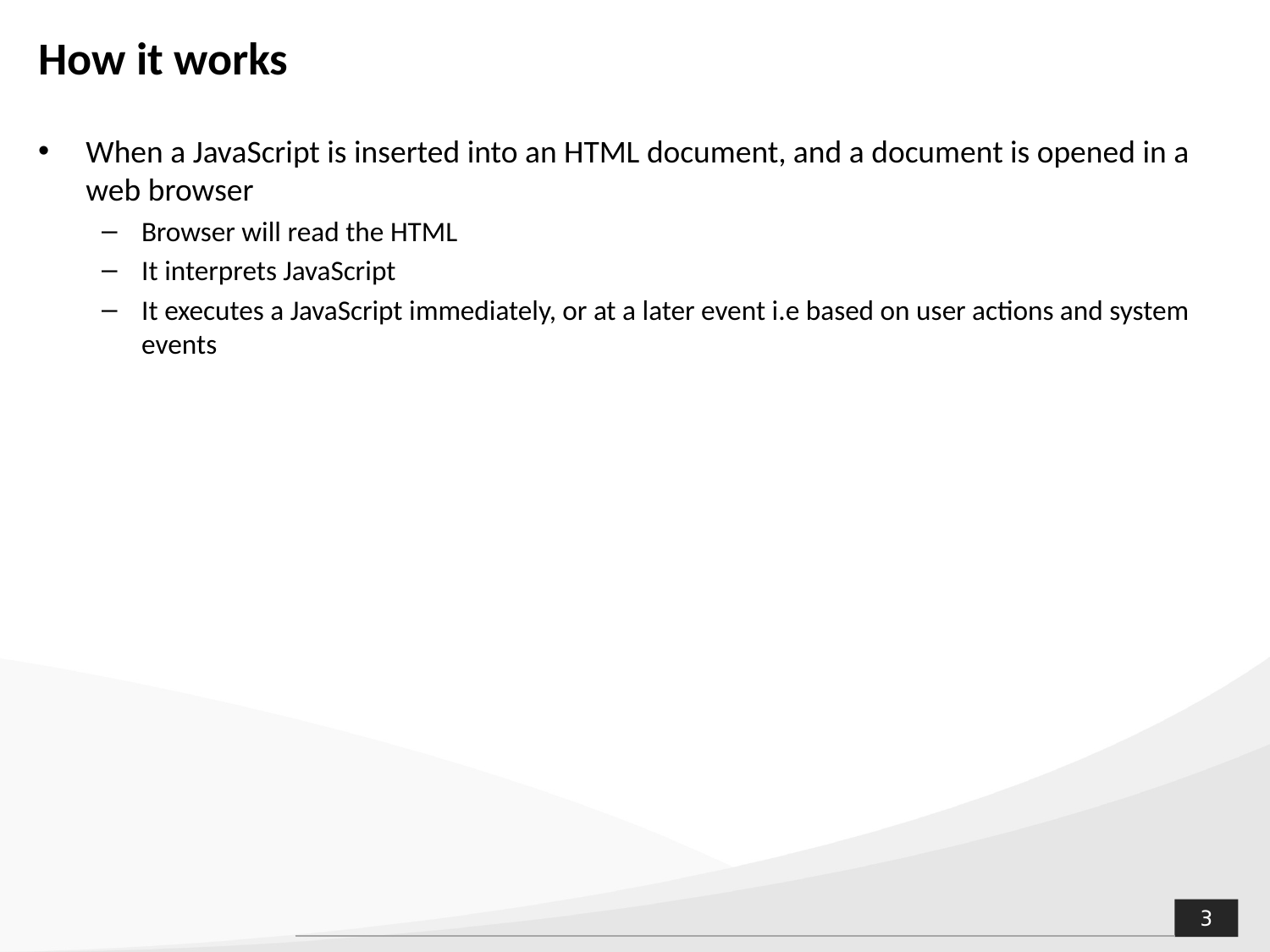

# How it works
When a JavaScript is inserted into an HTML document, and a document is opened in a web browser
Browser will read the HTML
It interprets JavaScript
It executes a JavaScript immediately, or at a later event i.e based on user actions and system events